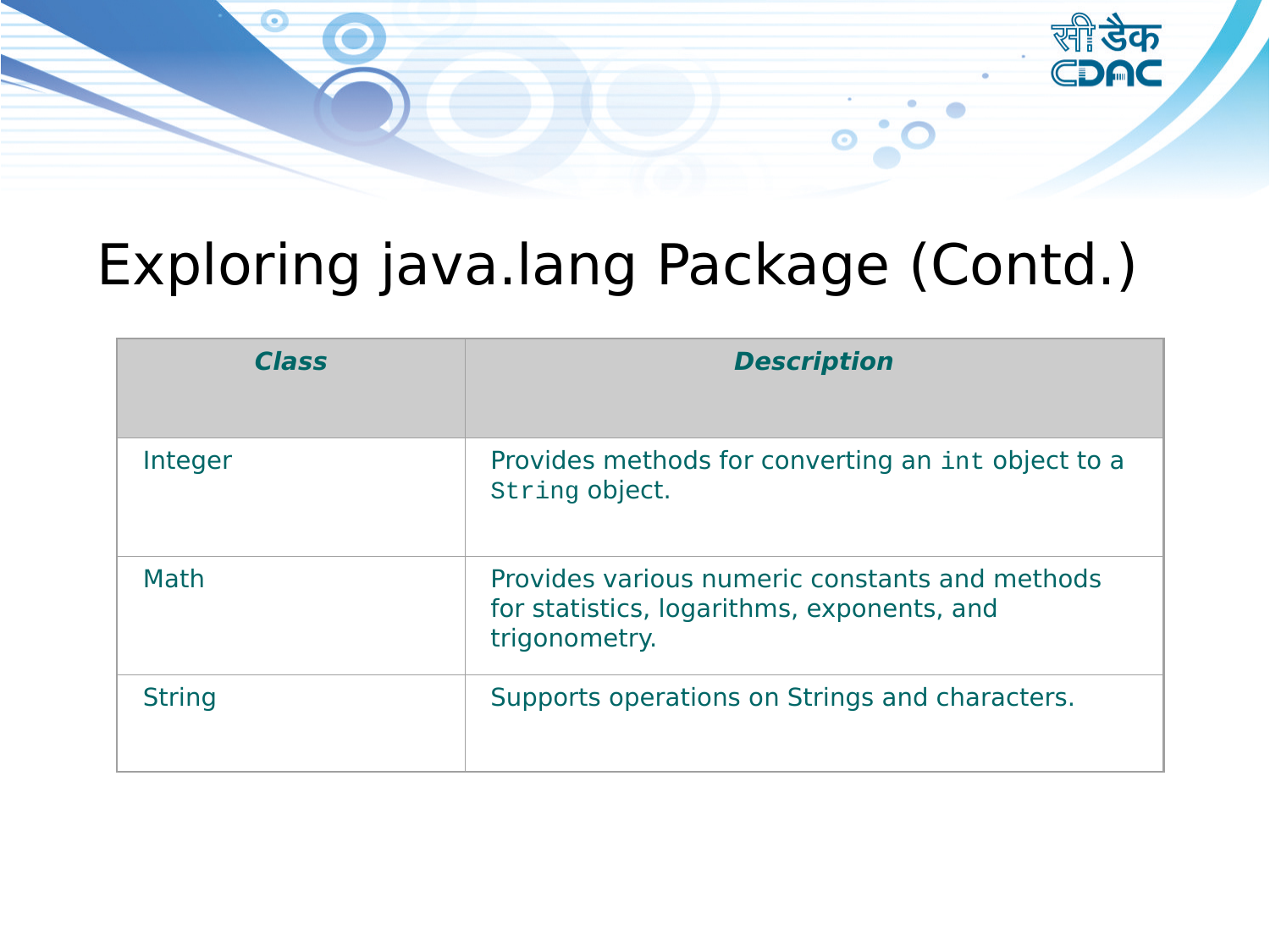

Exploring java.lang Package (Contd.)

Class

Description

Integer

Provides methods for converting an int object to a String object.

Math

Provides various numeric constants and methods for statistics, logarithms, exponents, and trigonometry.

String

Supports operations on Strings and characters.